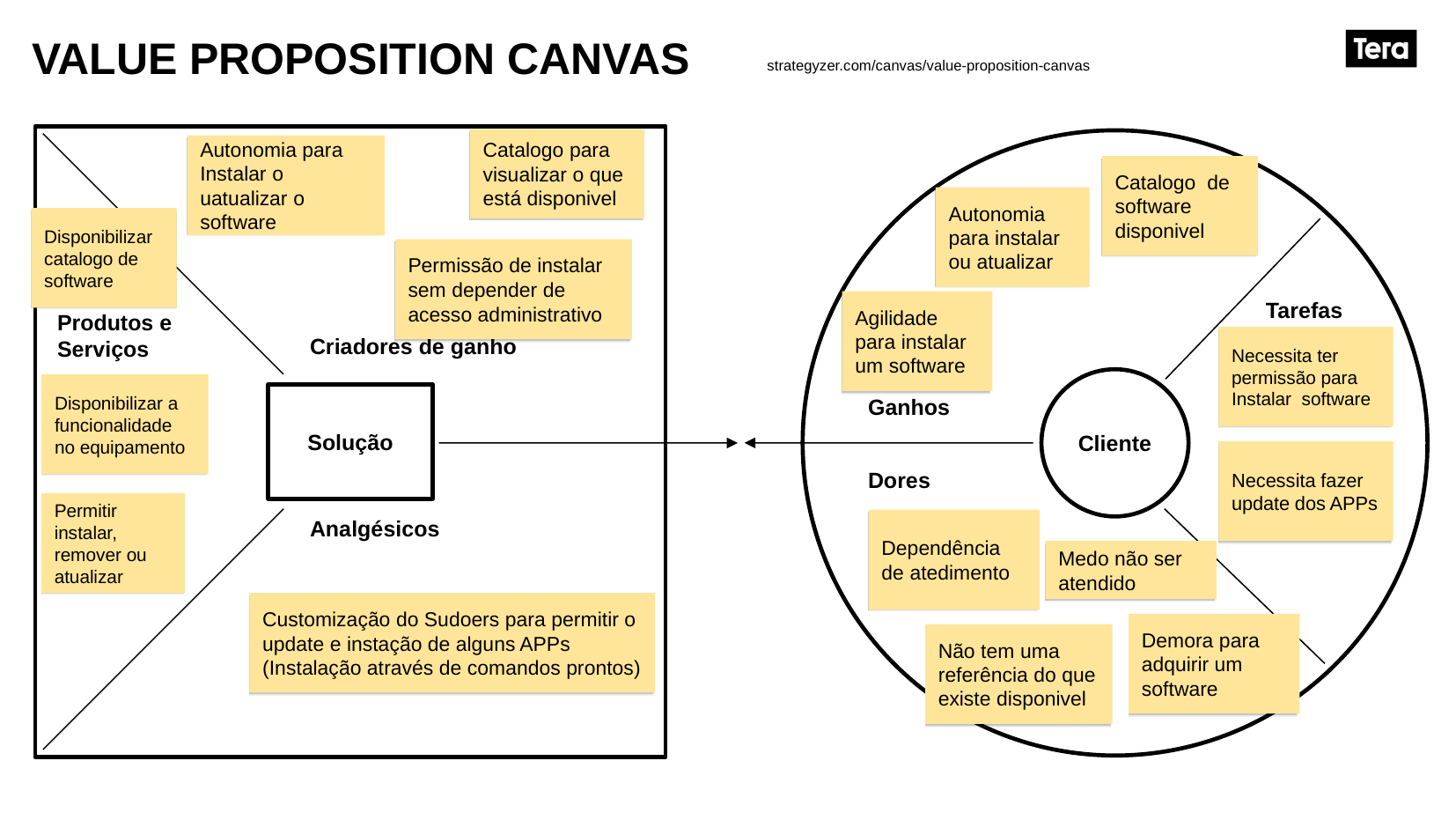

Catalogo para visualizar o que está disponivel
Autonomia para Instalar o uatualizar o software
Catalogo  de software disponivel
Autonomia para instalar ou atualizar
Disponibilizar catalogo de software
Permissão de instalar sem depender de acesso administrativo
Agilidade para instalar um software
Necessita ter permissão para Instalar  software
Disponibilizar a funcionalidade no equipamento

Necessita fazer update dos APPs
Permitir instalar, remover ou atualizar
Dependência de atedimento
Medo não ser atendido
Customização do Sudoers para permitir o update e instação de alguns APPs (Instalação através de comandos prontos)
Demora para adquirir um software
Não tem uma referência do que existe disponivel